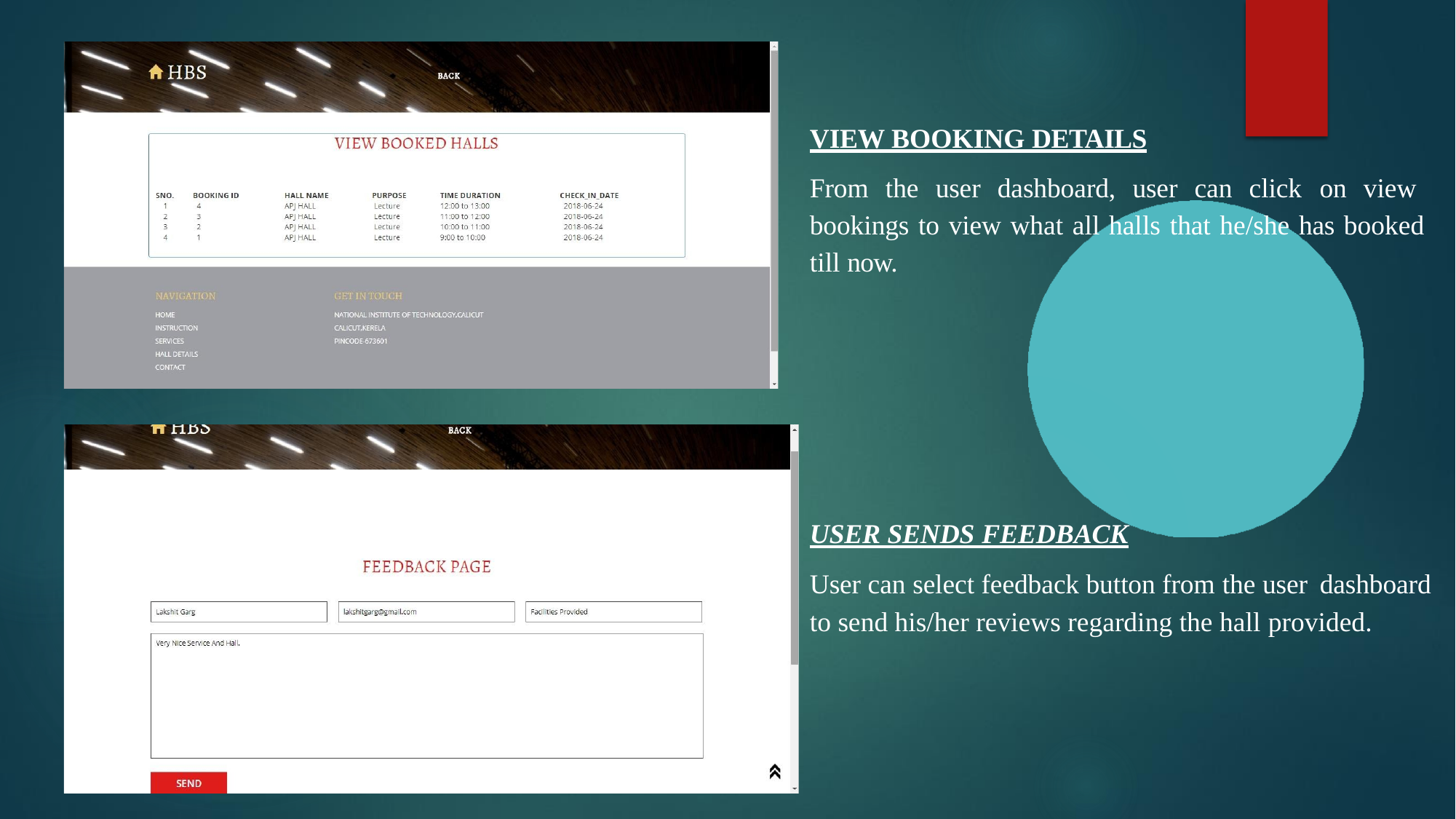

VIEW BOOKING DETAILS
From the user dashboard, user can click on view  bookings to view what all halls that he/she has booked  till now.

USER SENDS FEEDBACK
User can select feedback button from the user dashboard
to send his/her reviews regarding the hall provided.